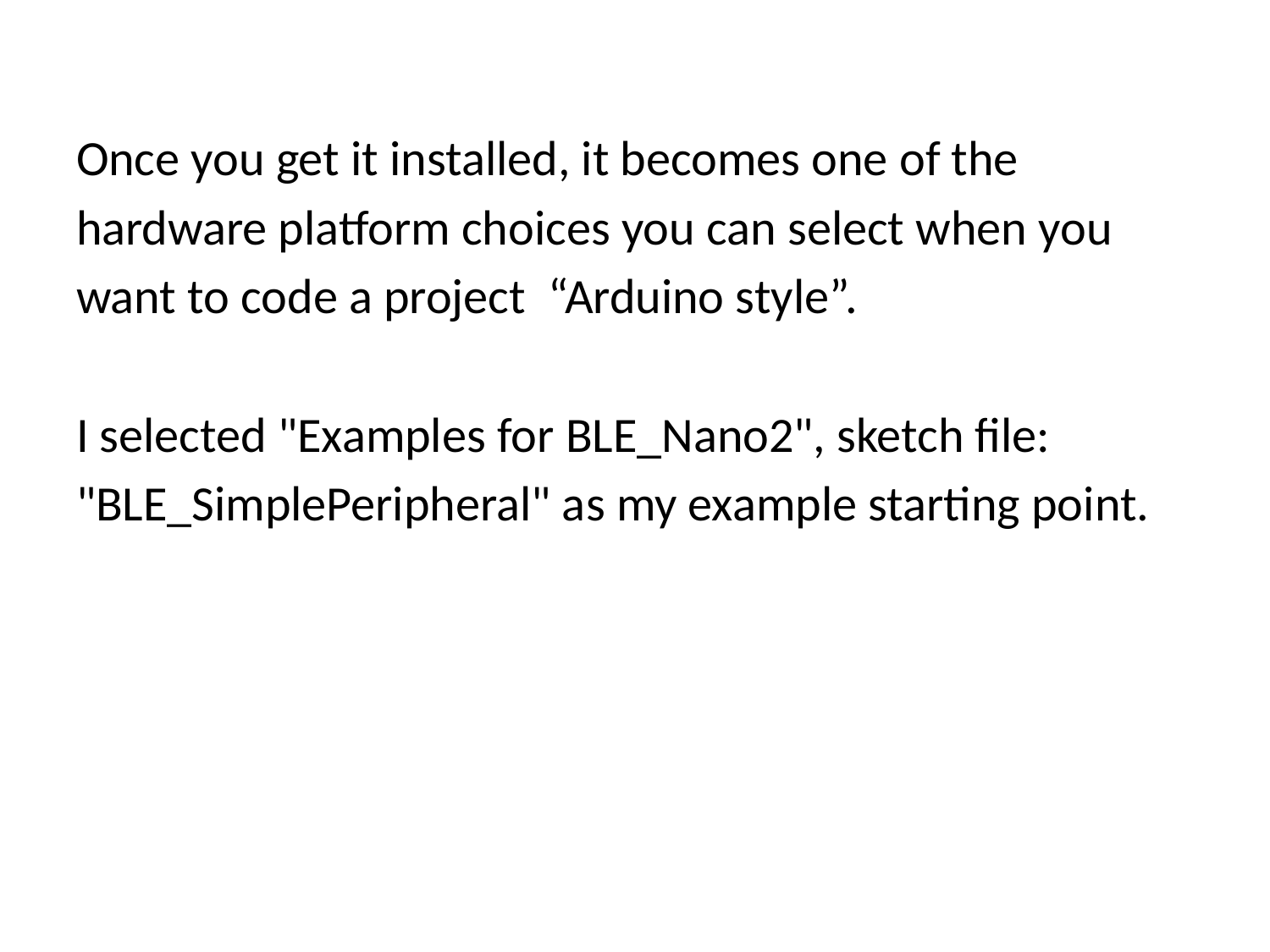

Once you get it installed, it becomes one of the
hardware platform choices you can select when you
want to code a project  “Arduino style”.

I selected "Examples for BLE_Nano2", sketch file:
"BLE_SimplePeripheral" as my example starting point.